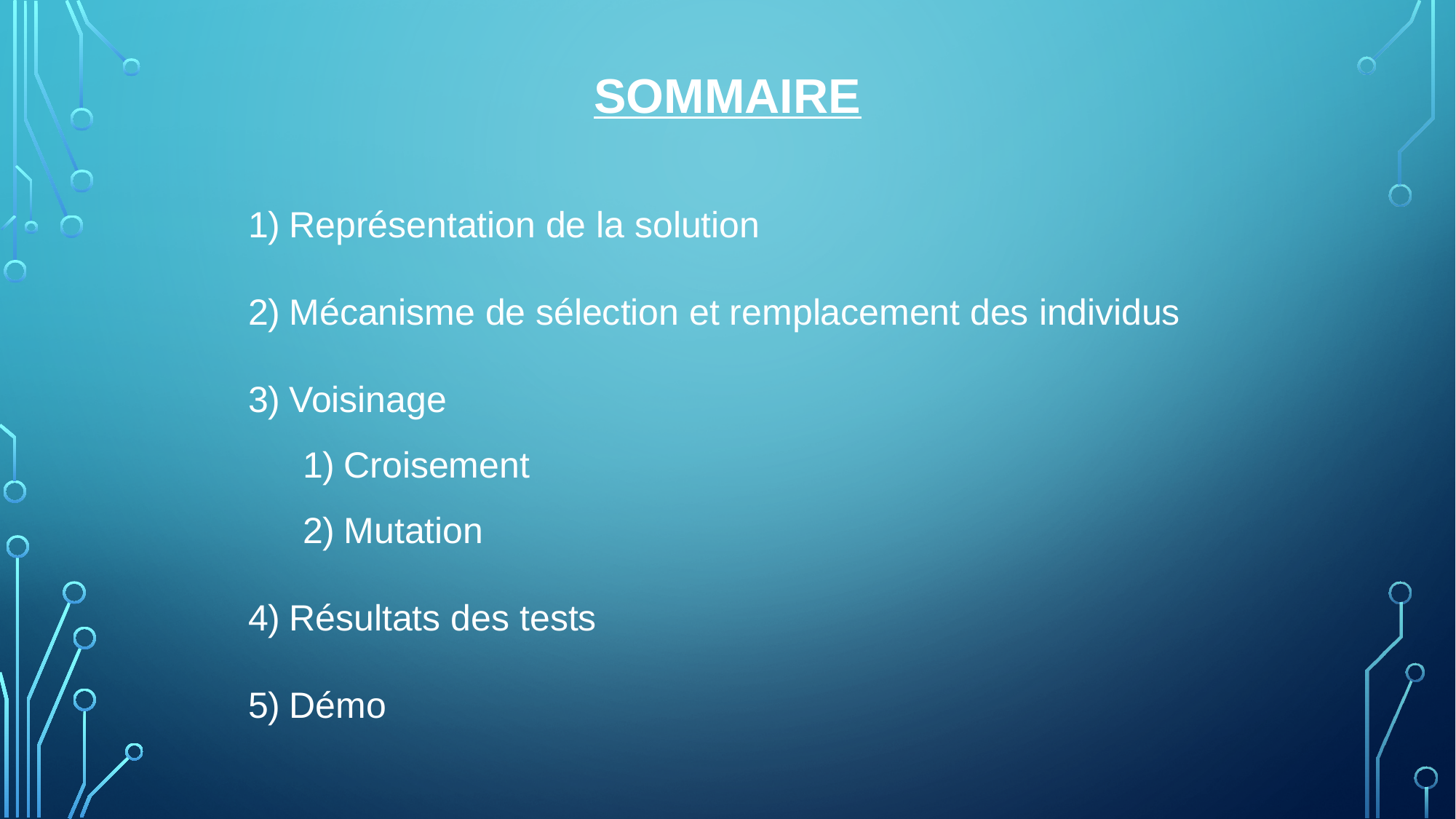

SOMMAIRE
Représentation de la solution
Mécanisme de sélection et remplacement des individus
Voisinage
Croisement
Mutation
Résultats des tests
Démo